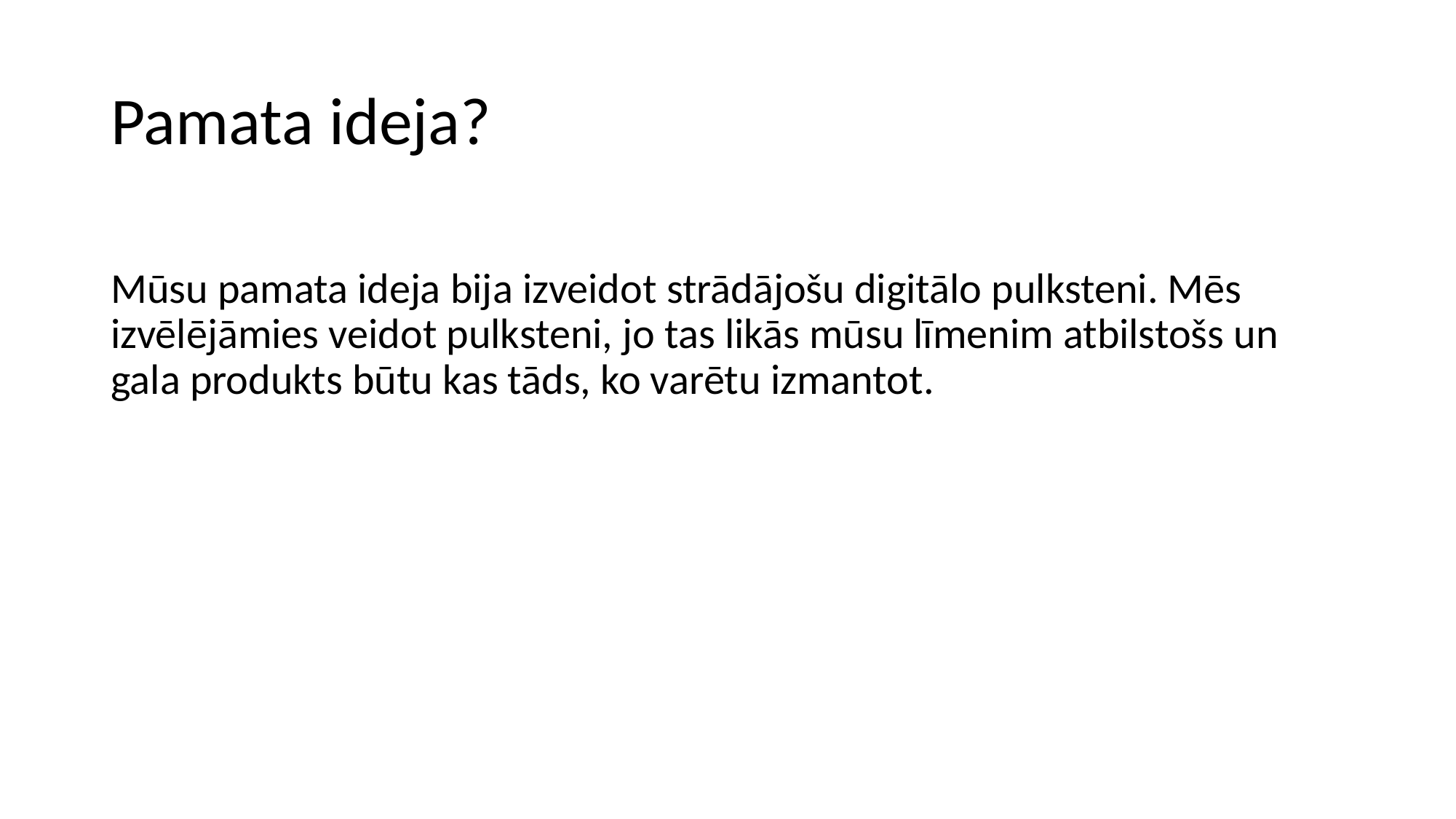

# Pamata ideja?
Mūsu pamata ideja bija izveidot strādājošu digitālo pulksteni. Mēs izvēlējāmies veidot pulksteni, jo tas likās mūsu līmenim atbilstošs un gala produkts būtu kas tāds, ko varētu izmantot.